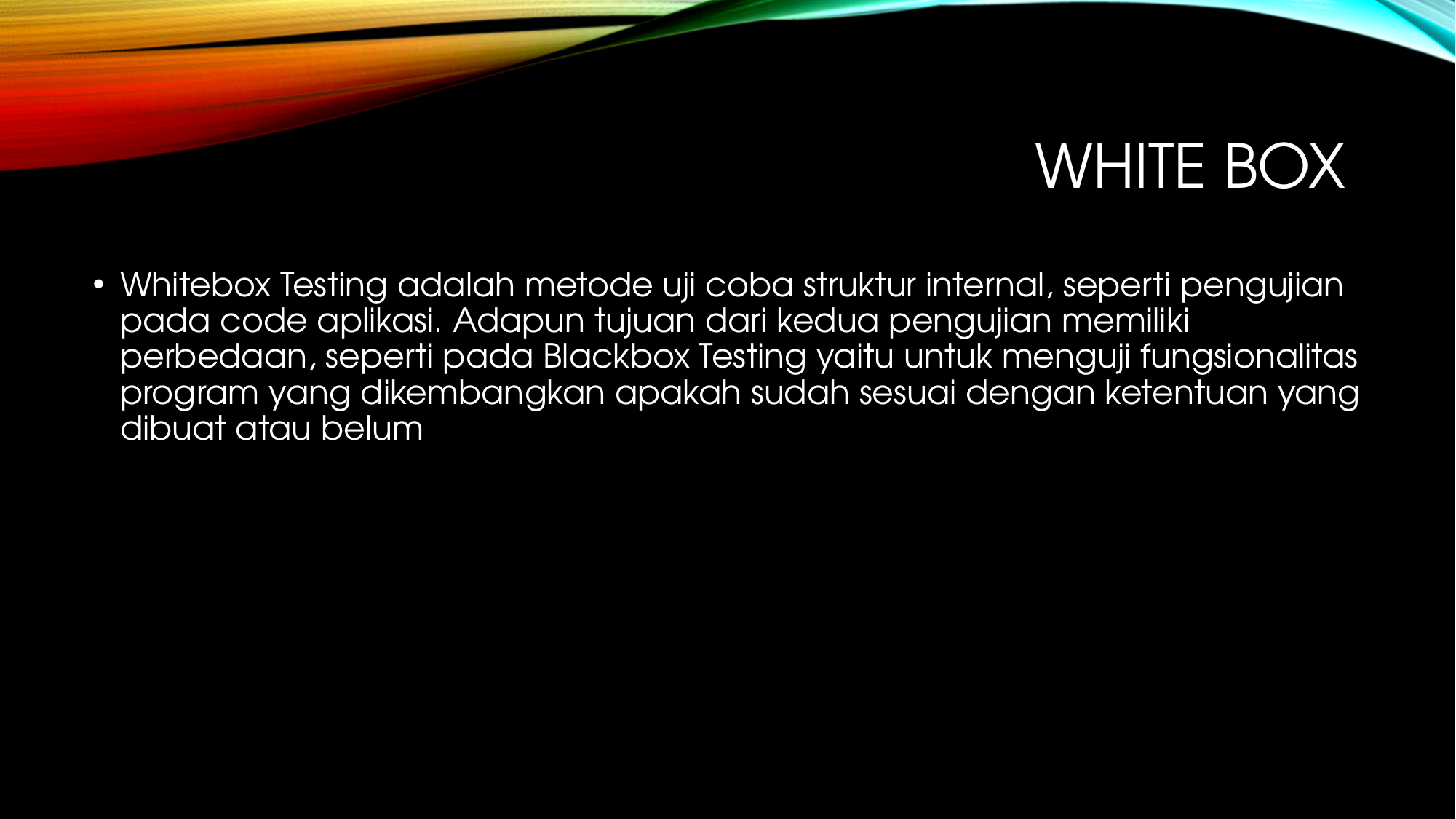

# White box
Whitebox Testing adalah metode uji coba struktur internal, seperti pengujian pada code aplikasi. Adapun tujuan dari kedua pengujian memiliki perbedaan, seperti pada Blackbox Testing yaitu untuk menguji fungsionalitas program yang dikembangkan apakah sudah sesuai dengan ketentuan yang dibuat atau belum